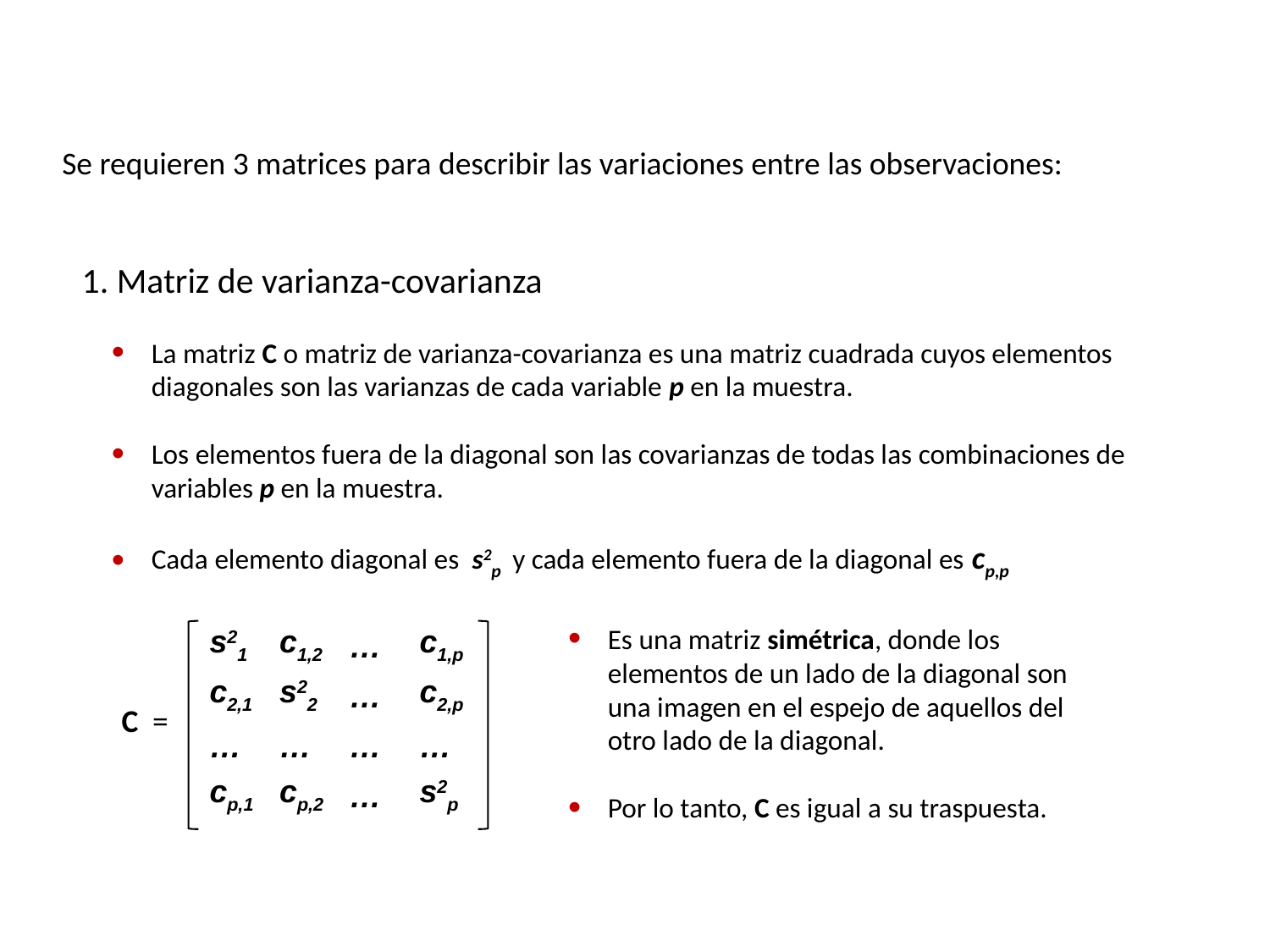

Se requieren 3 matrices para describir las variaciones entre las observaciones:
1. Matriz de varianza-covarianza
La matriz C o matriz de varianza-covarianza es una matriz cuadrada cuyos elementos diagonales son las varianzas de cada variable p en la muestra.

Los elementos fuera de la diagonal son las covarianzas de todas las combinaciones de variables p en la muestra.

Cada elemento diagonal es  s2p  y cada elemento fuera de la diagonal es cp,p
| s21 | c1,2 | … | c1,p |
| --- | --- | --- | --- |
| c2,1 | s22 | … | c2,p |
| … | … | … | … |
| cp,1 | cp,2 | … | s2p |
Es una matriz simétrica, donde los elementos de un lado de la diagonal son una imagen en el espejo de aquellos del otro lado de la diagonal.

Por lo tanto, C es igual a su traspuesta.

C  =